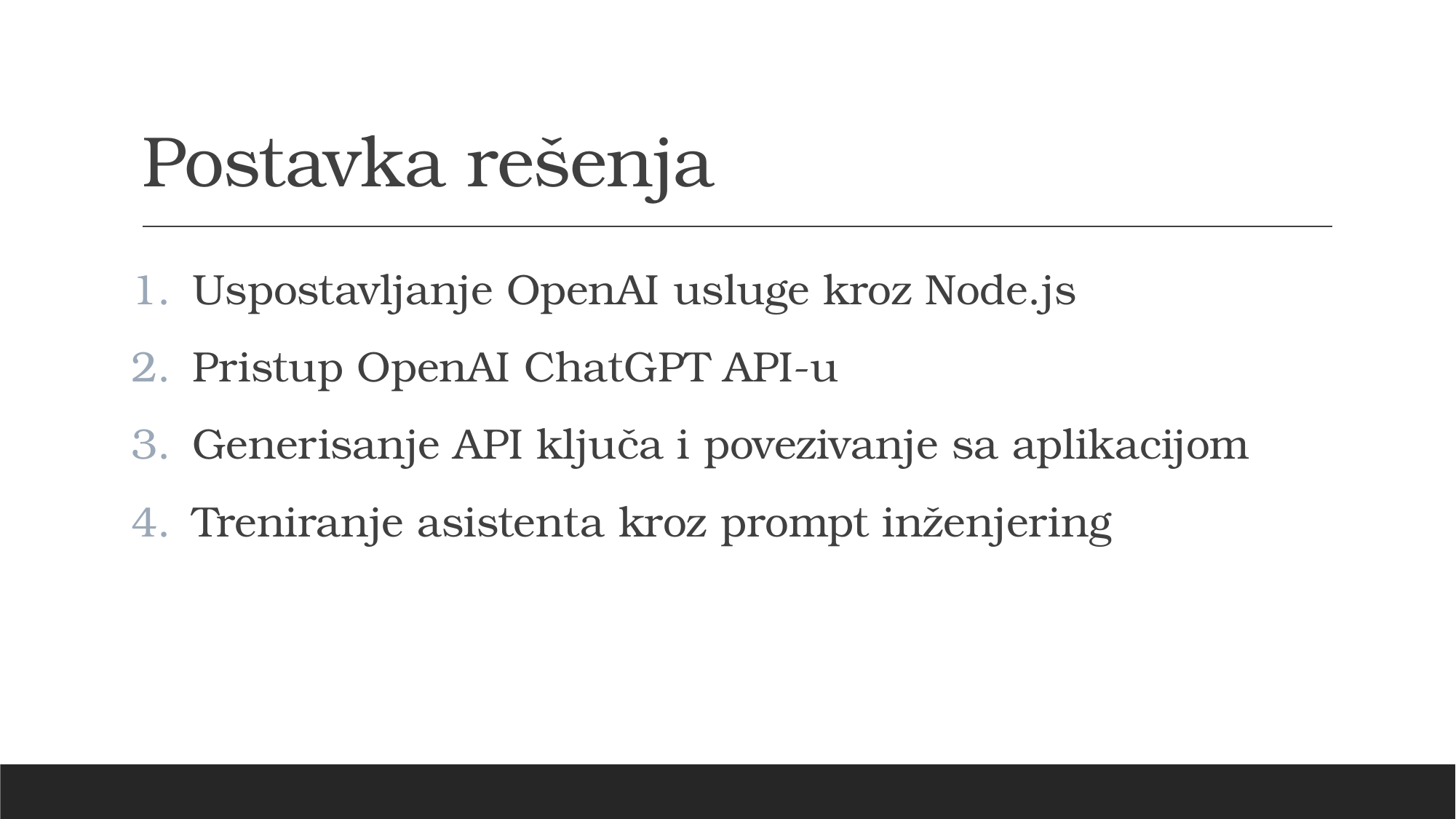

# Postavka rešenja
Uspostavljanje OpenAI usluge kroz Node.js
Pristup OpenAI ChatGPT API-u
Generisanje API ključa i povezivanje sa aplikacijom
Treniranje asistenta kroz prompt inženjering